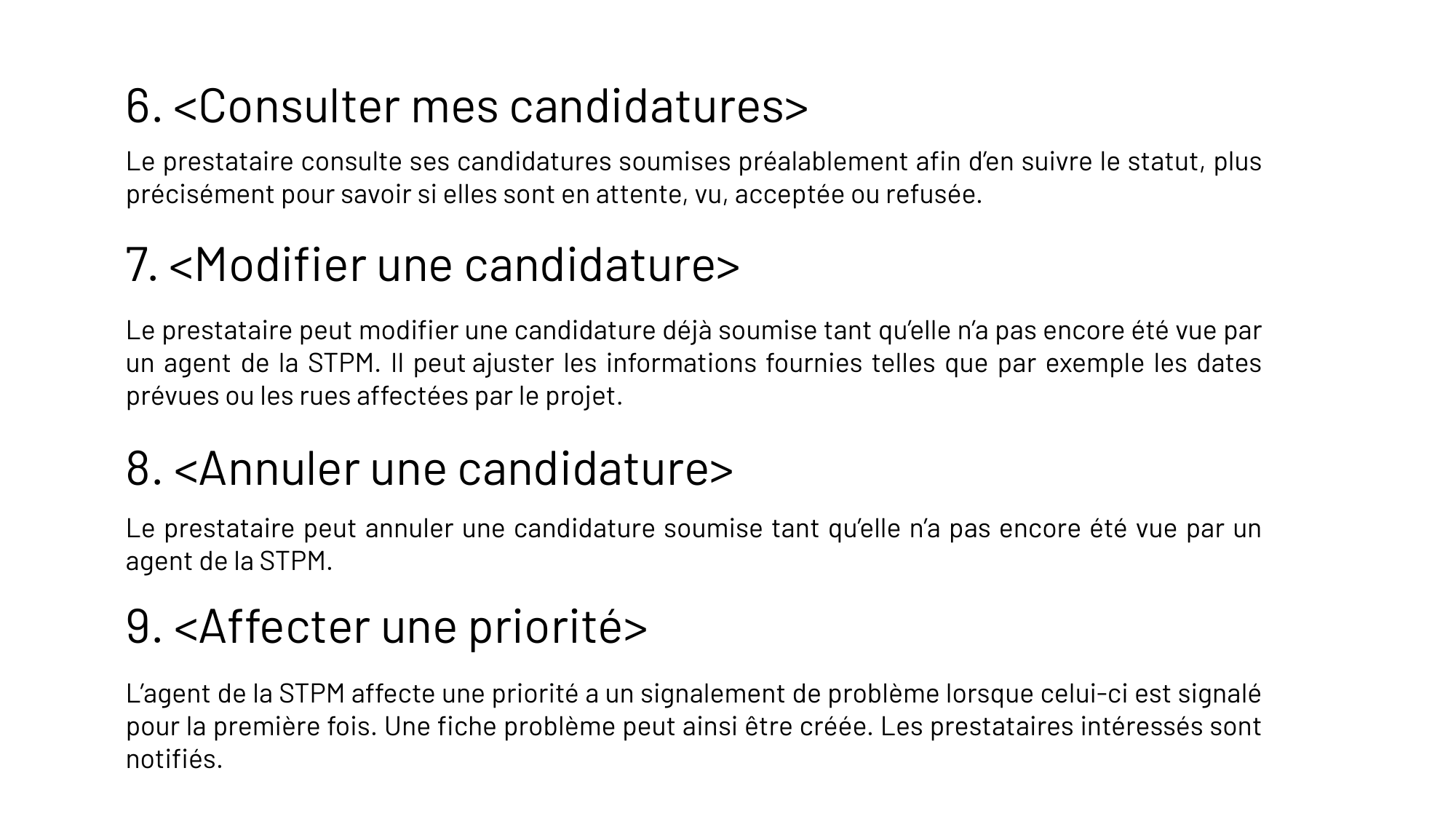

# 6. <Consulter mes candidatures>
Le prestataire consulte ses candidatures soumises préalablement afin d’en suivre le statut, plus précisément pour savoir si elles sont en attente, vu, acceptée ou refusée.
7. <Modifier une candidature>
Le prestataire peut modifier une candidature déjà soumise tant qu’elle n’a pas encore été vue par un agent de la STPM. Il peut ajuster les informations fournies telles que par exemple les dates prévues ou les rues affectées par le projet.
8. <Annuler une candidature>
Le prestataire peut annuler une candidature soumise tant qu’elle n’a pas encore été vue par un agent de la STPM.
9. <Affecter une priorité>
L’agent de la STPM affecte une priorité a un signalement de problème lorsque celui-ci est signalé pour la première fois. Une fiche problème peut ainsi être créée. Les prestataires intéressés sont notifiés.